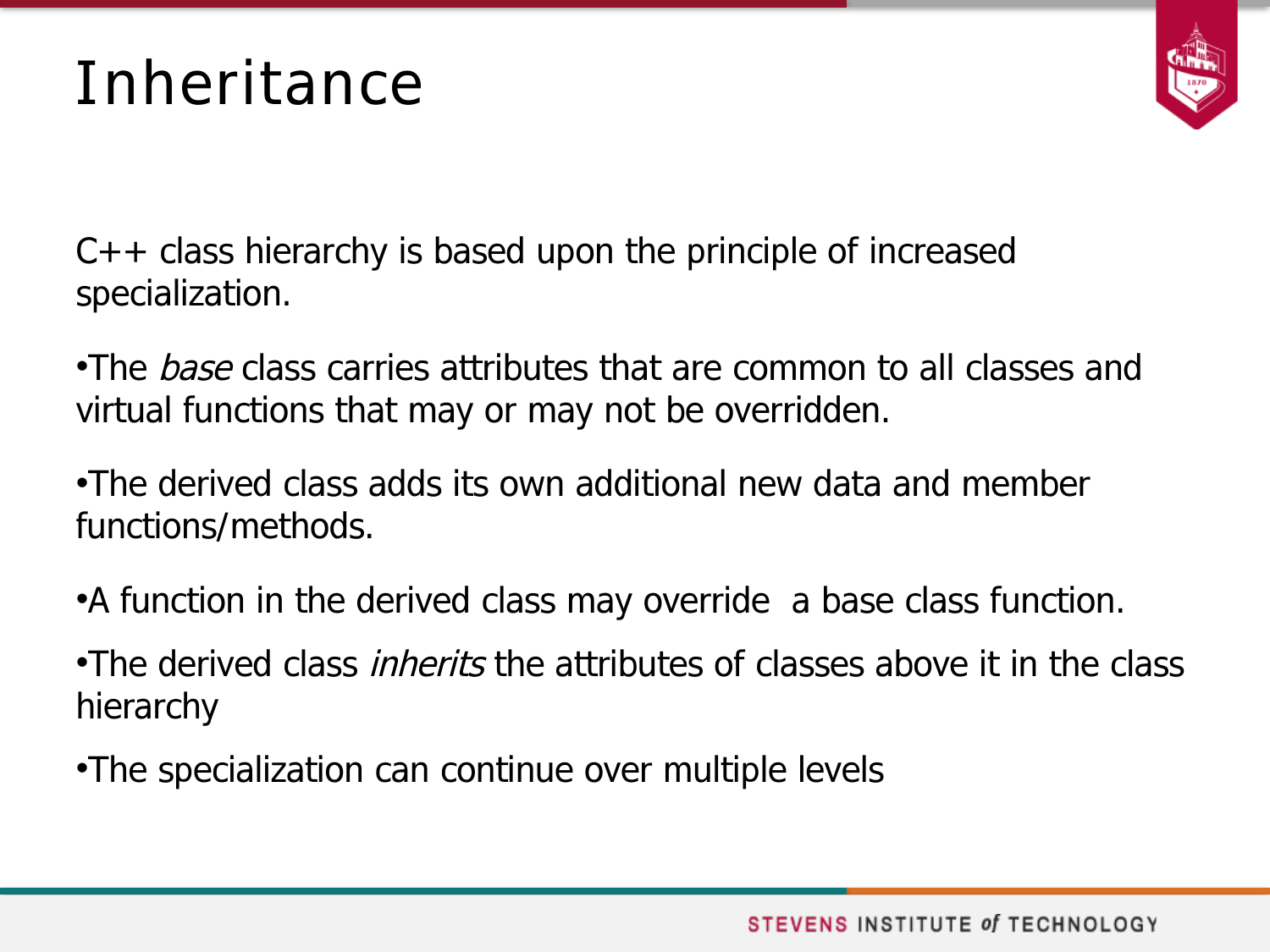

# Inheritance
C++ class hierarchy is based upon the principle of increased specialization.
The base class carries attributes that are common to all classes and virtual functions that may or may not be overridden.
The derived class adds its own additional new data and member functions/methods.
A function in the derived class may override  a base class function.
The derived class inherits the attributes of classes above it in the class hierarchy
The specialization can continue over multiple levels